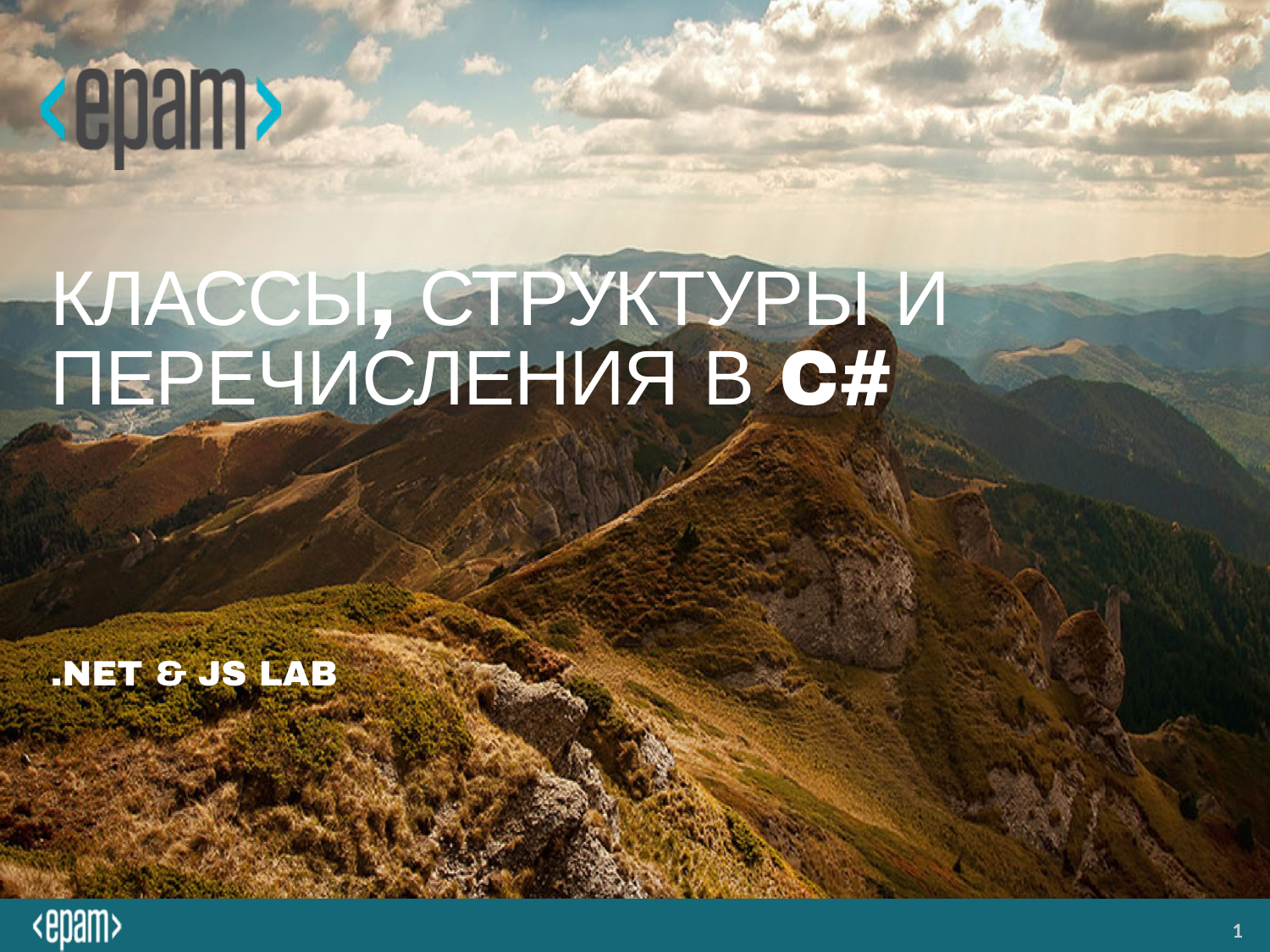

Классы, структуры и перечисления в C#
.NET & JS Lab